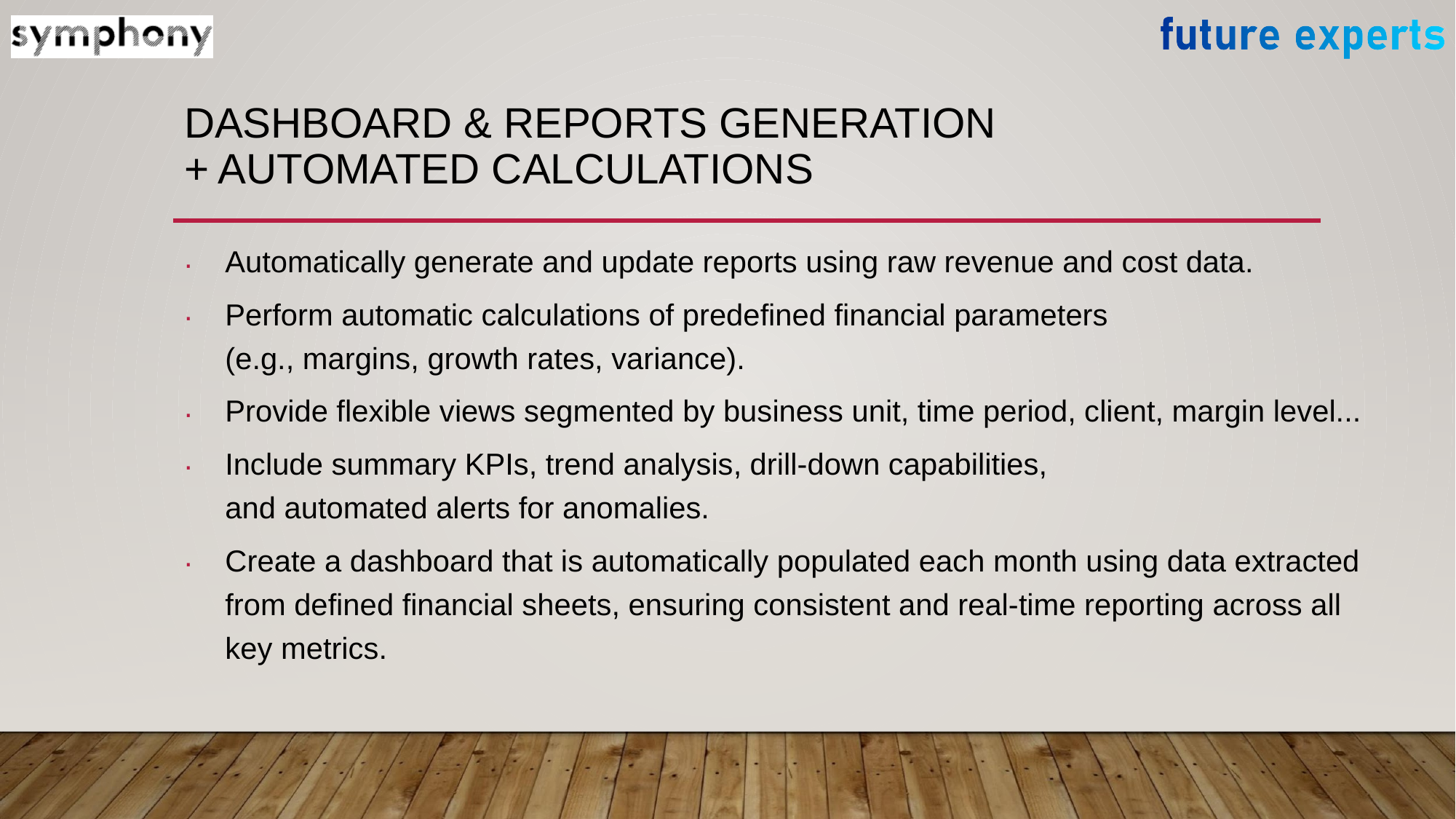

# DASHBOARD & REPORTS GENERATION + AUTOMATED CALCULATIONS
Automatically generate and update reports using raw revenue and cost data.
Perform automatic calculations of predefined financial parameters
(e.g., margins, growth rates, variance).
Provide flexible views segmented by business unit, time period, client, margin level...
Include summary KPIs, trend analysis, drill-down capabilities,
and automated alerts for anomalies.
Create a dashboard that is automatically populated each month using data extracted from defined financial sheets, ensuring consistent and real-time reporting across all key metrics.